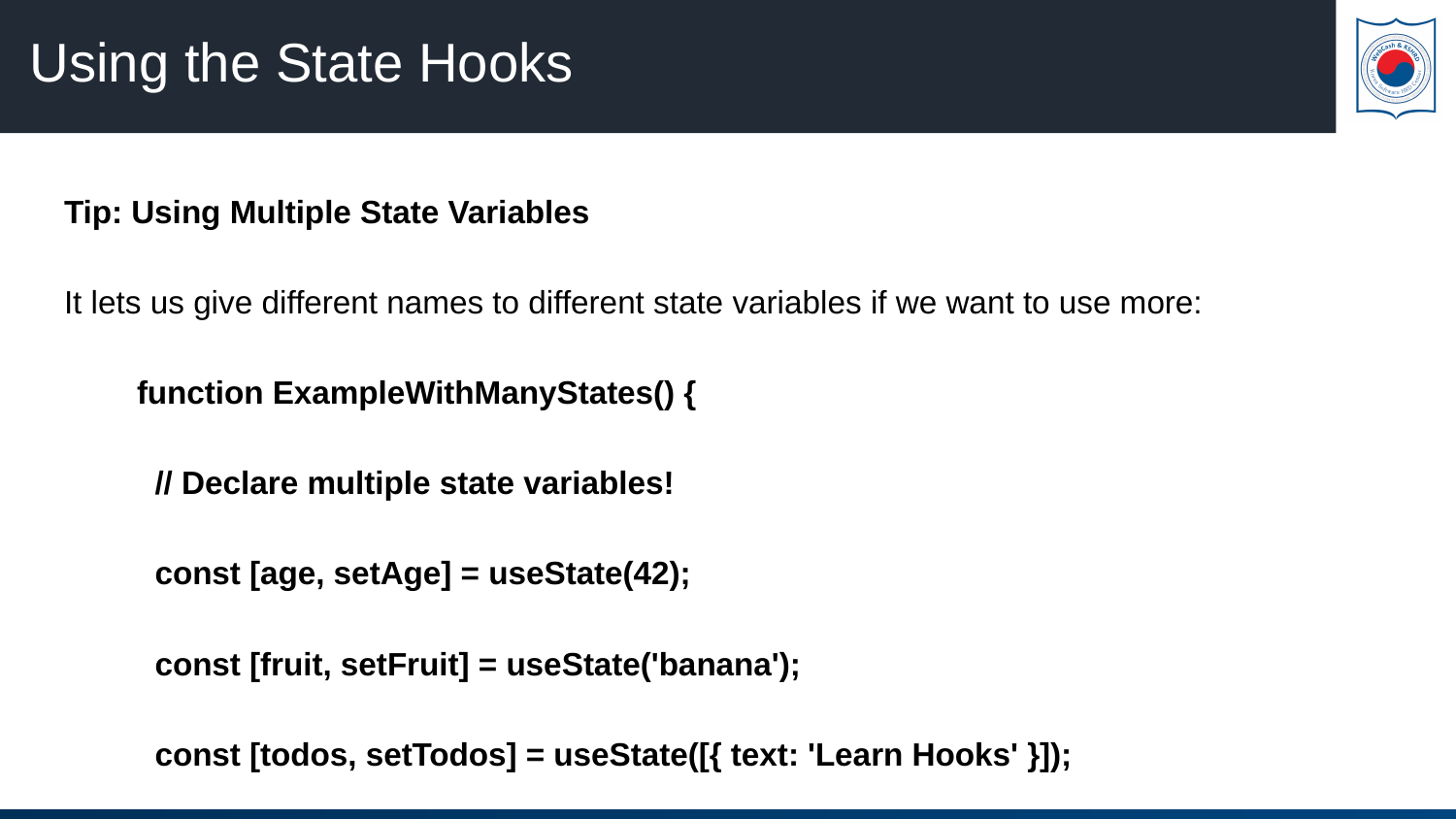

# Using the State Hooks
Tip: Using Multiple State Variables
It lets us give different names to different state variables if we want to use more:
function ExampleWithManyStates() {
  // Declare multiple state variables!
  const [age, setAge] = useState(42);
  const [fruit, setFruit] = useState('banana');
  const [todos, setTodos] = useState([{ text: 'Learn Hooks' }]);